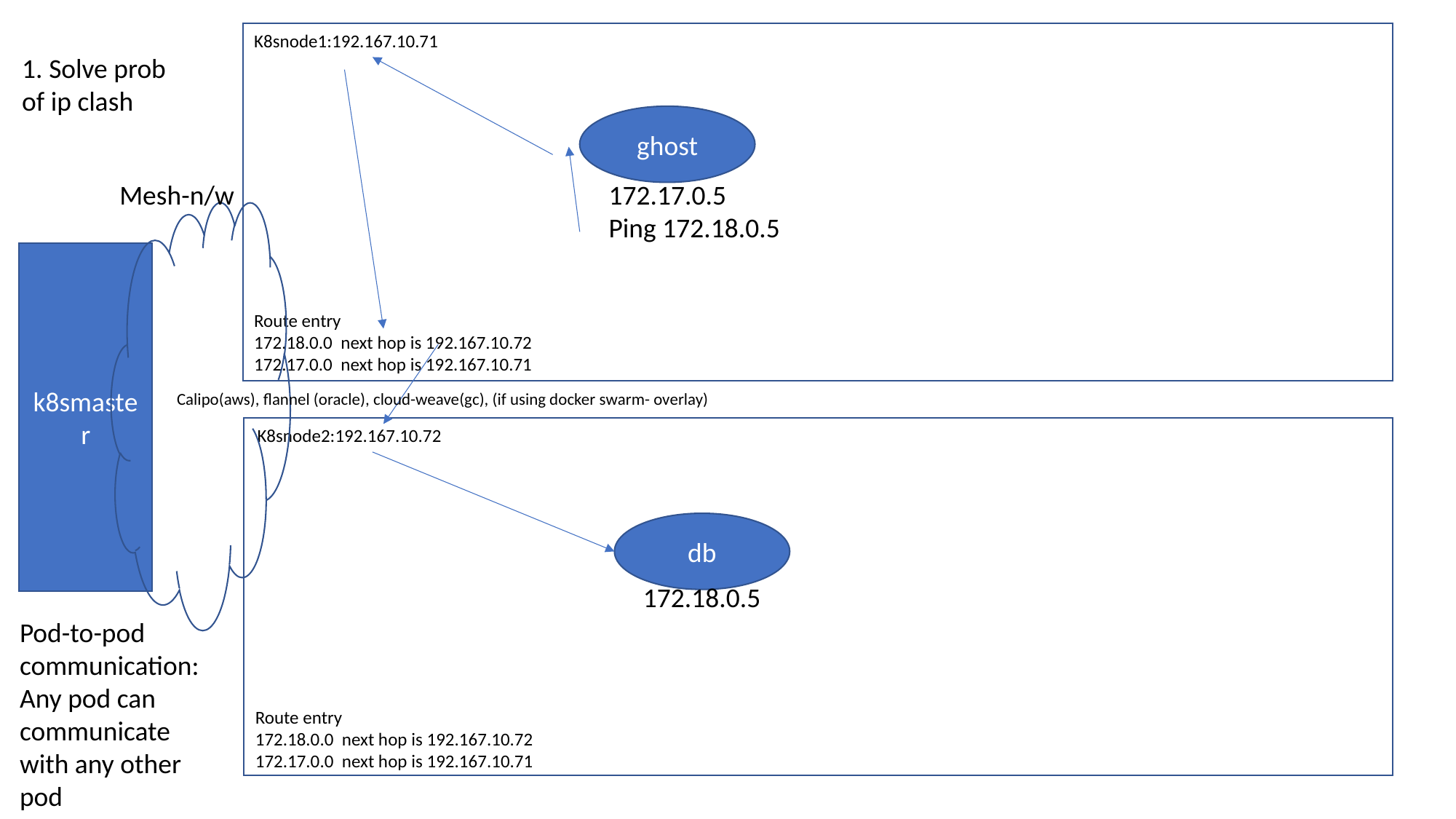

K8snode1:192.167.10.71
1. Solve prob of ip clash
ghost
Mesh-n/w
172.17.0.5
Ping 172.18.0.5

k8smaster
Route entry
172.18.0.0  next hop is 192.167.10.72
172.17.0.0  next hop is 192.167.10.71
Calipo(aws), flannel (oracle), cloud-weave(gc), (if using docker swarm- overlay)

K8snode2:192.167.10.72
db
172.18.0.5
Pod-to-pod communication:
Any pod can communicate with any other pod
Route entry
172.18.0.0  next hop is 192.167.10.72
172.17.0.0  next hop is 192.167.10.71